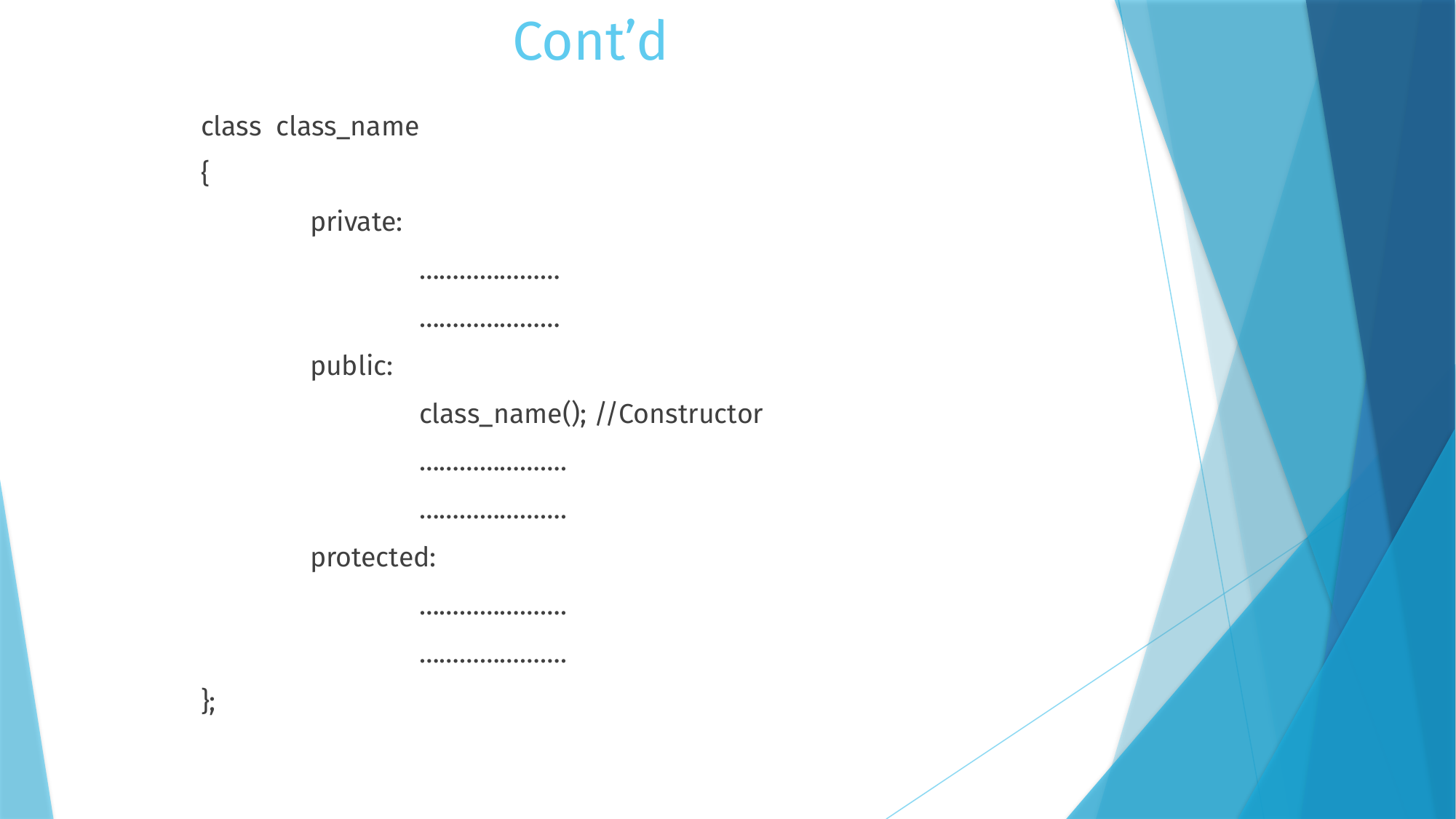

# Cont’d
	class  class_name
	{
		private:
			…………………
			…………………
		public:
			class_name(); //Constructor
			………………….
			………………….
		protected:
			………………….
			………………….
	};